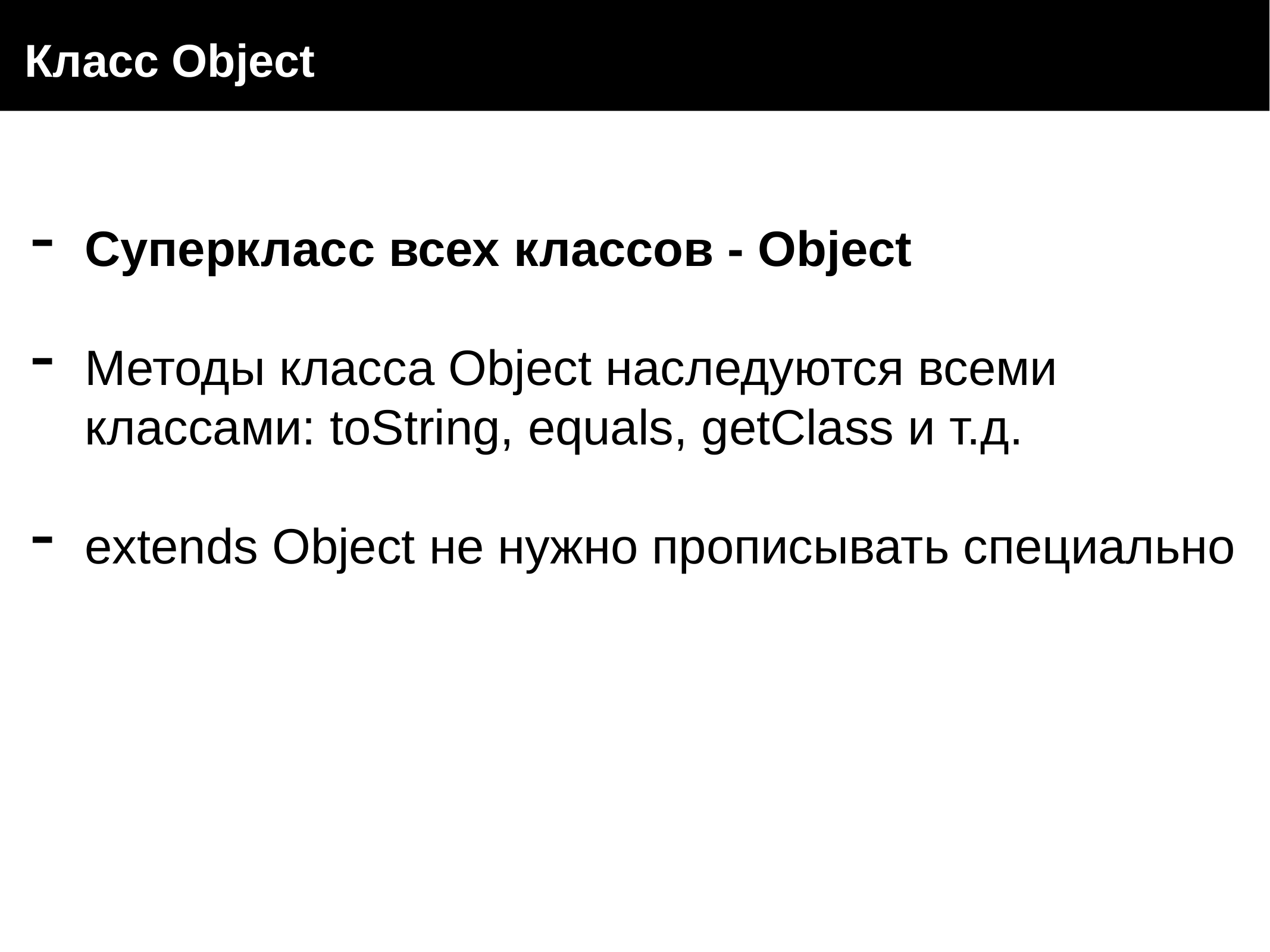

Класс Object
Суперкласс всех классов - Object

Методы класса Object наследуются всеми классами: toString, equals, getClass и т.д.

extends Object не нужно прописывать специально